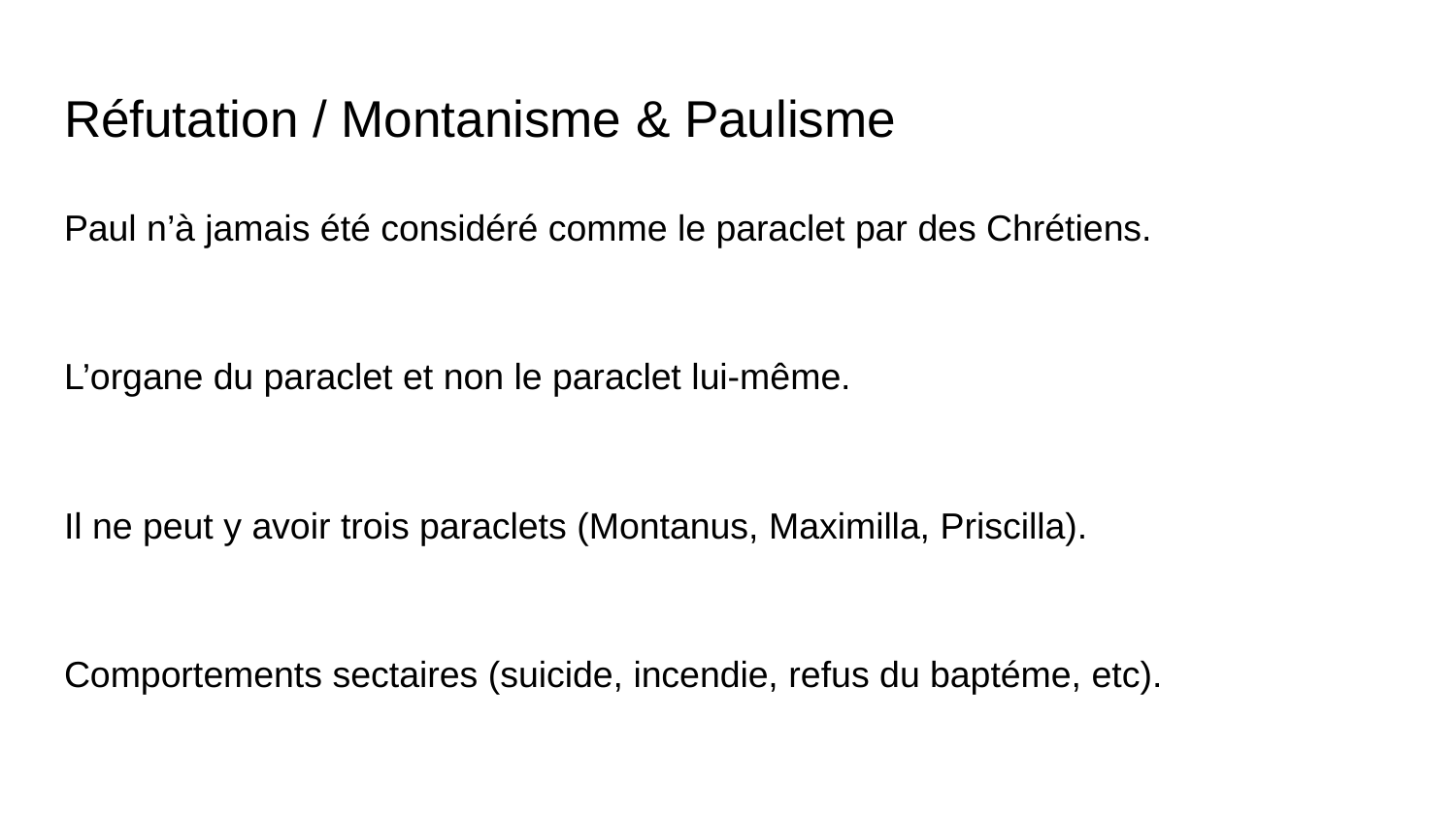

# Réfutation / Montanisme & Paulisme
Paul n’à jamais été considéré comme le paraclet par des Chrétiens.

L’organe du paraclet et non le paraclet lui-même.

Il ne peut y avoir trois paraclets (Montanus, Maximilla, Priscilla).

Comportements sectaires (suicide, incendie, refus du baptéme, etc).